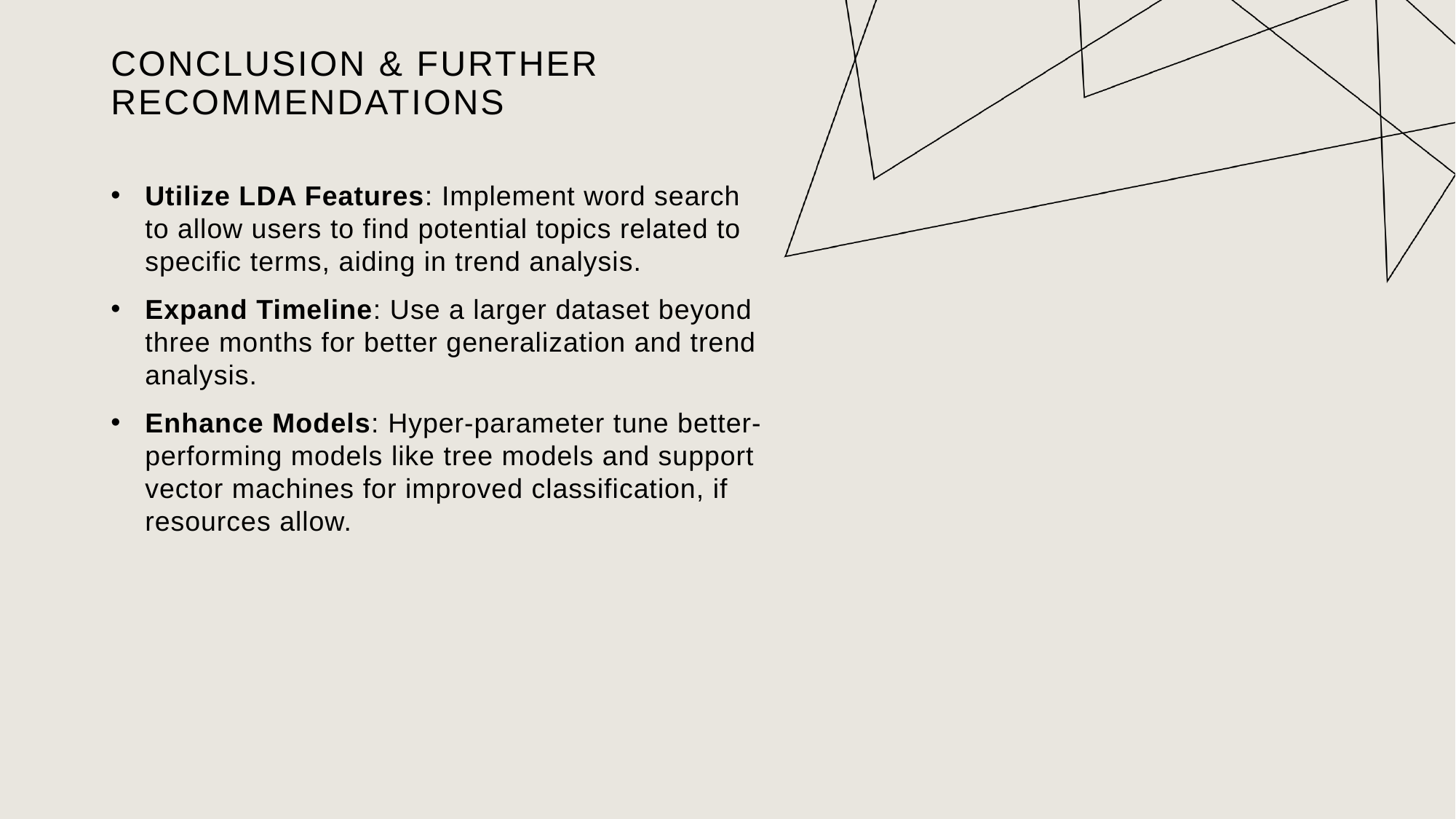

# Conclusion & Further recommendations
Utilize LDA Features: Implement word search to allow users to find potential topics related to specific terms, aiding in trend analysis.
Expand Timeline: Use a larger dataset beyond three months for better generalization and trend analysis.
Enhance Models: Hyper-parameter tune better-performing models like tree models and support vector machines for improved classification, if resources allow.